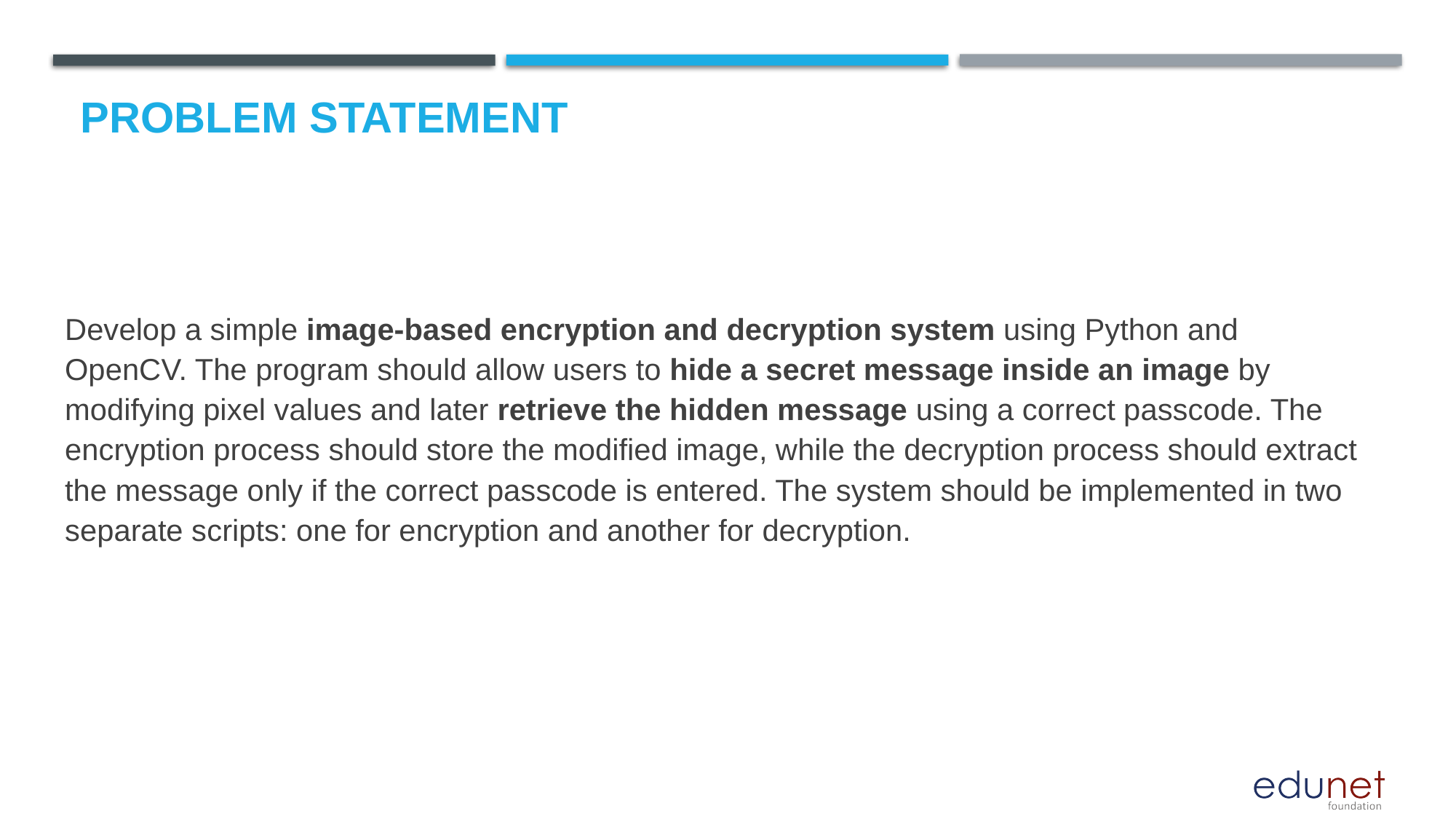

# Problem Statement
Develop a simple image-based encryption and decryption system using Python and OpenCV. The program should allow users to hide a secret message inside an image by modifying pixel values and later retrieve the hidden message using a correct passcode. The encryption process should store the modified image, while the decryption process should extract the message only if the correct passcode is entered. The system should be implemented in two separate scripts: one for encryption and another for decryption.